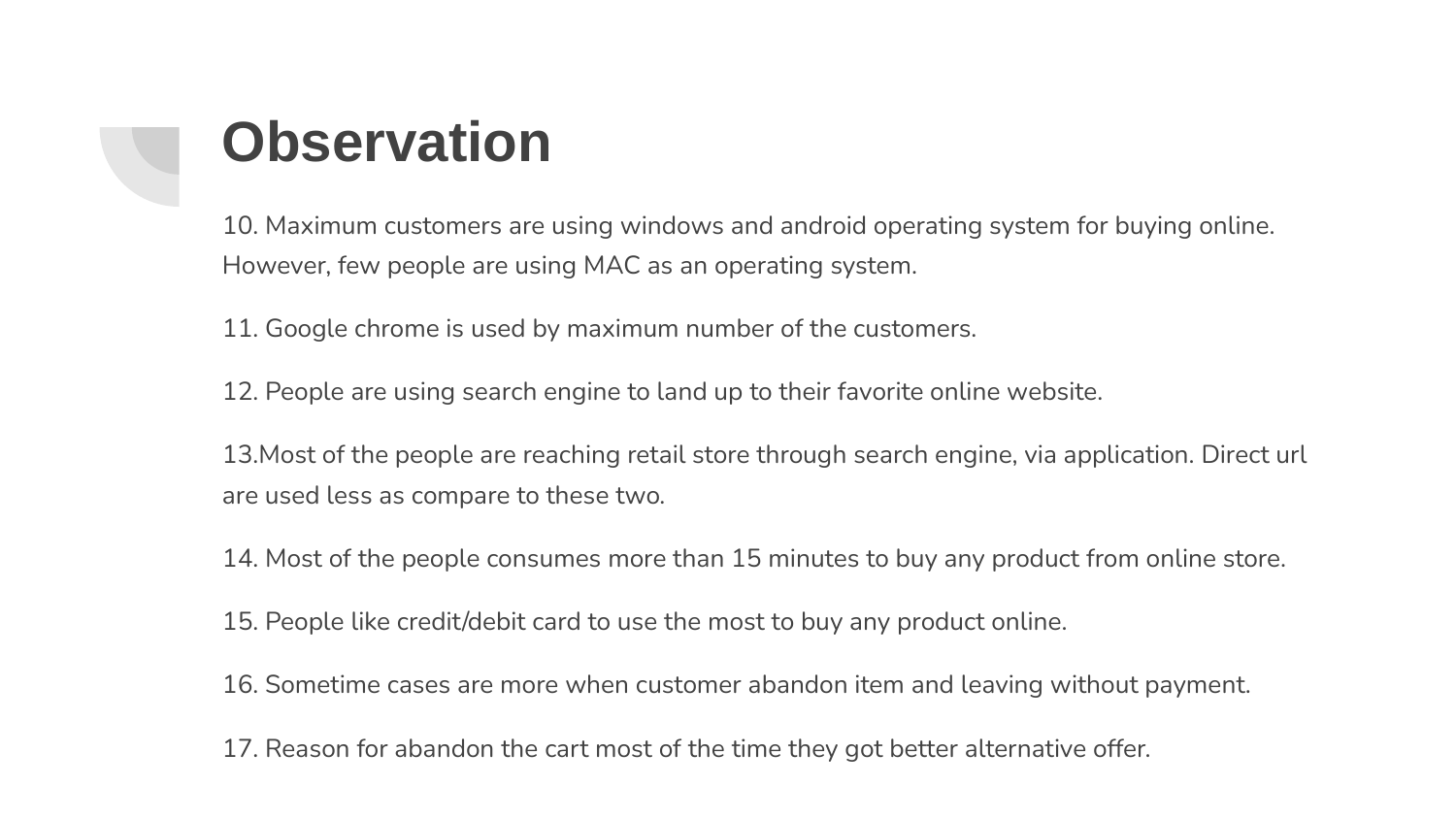

# Observation
10. Maximum customers are using windows and android operating system for buying online. However, few people are using MAC as an operating system.
11. Google chrome is used by maximum number of the customers.
12. People are using search engine to land up to their favorite online website.
13.Most of the people are reaching retail store through search engine, via application. Direct url are used less as compare to these two.
14. Most of the people consumes more than 15 minutes to buy any product from online store.
15. People like credit/debit card to use the most to buy any product online.
16. Sometime cases are more when customer abandon item and leaving without payment.
17. Reason for abandon the cart most of the time they got better alternative offer.